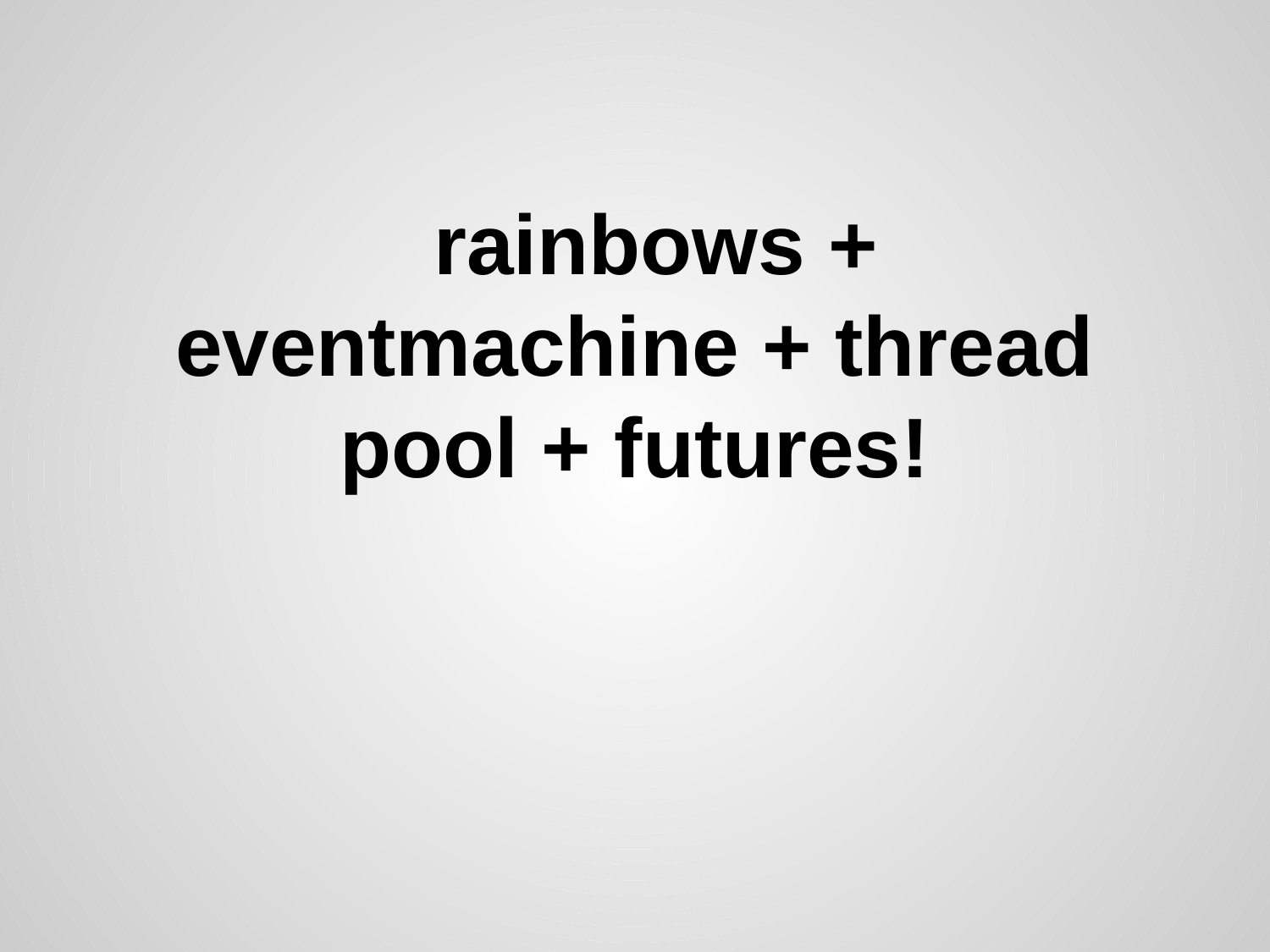

# rainbows + eventmachine + thread pool + futures!